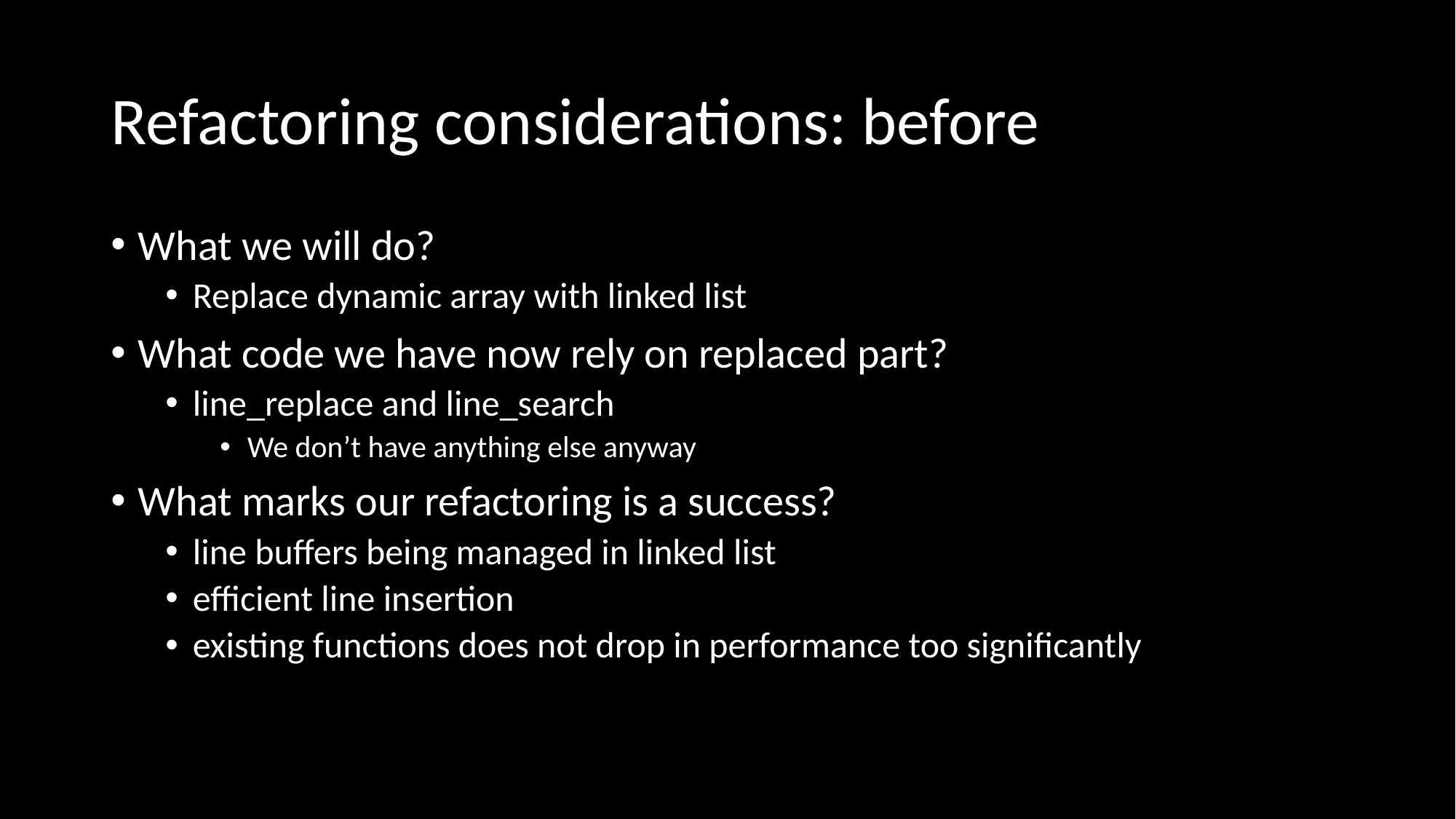

# Refactoring considerations: before
What we will do?
Replace dynamic array with linked list
What code we have now rely on replaced part?
line_replace and line_search
We don’t have anything else anyway
What marks our refactoring is a success?
line buffers being managed in linked list
efficient line insertion
existing functions does not drop in performance too significantly